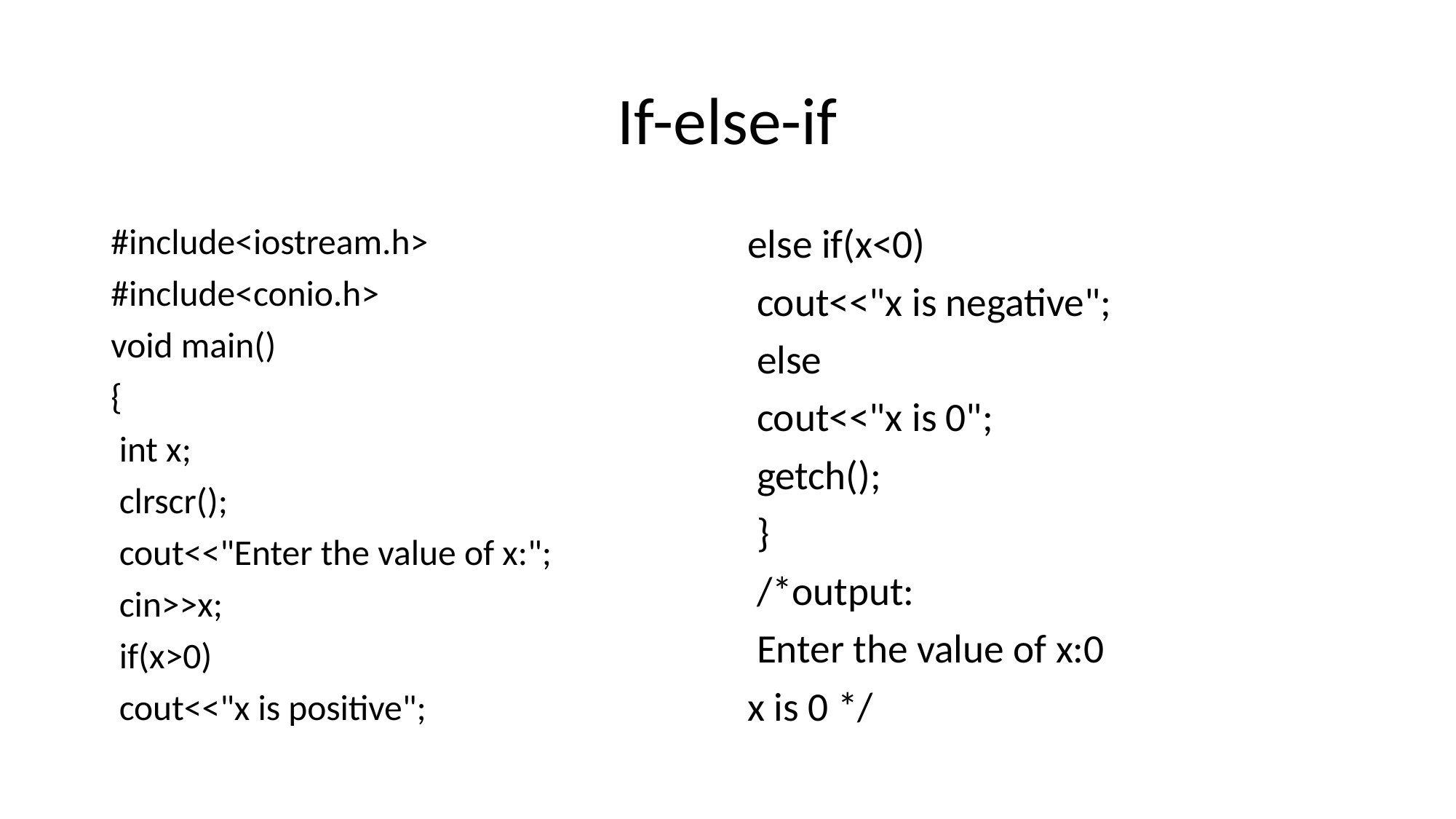

# If-else-if
#include<iostream.h>
#include<conio.h>
void main()
{
 int x;
 clrscr();
 cout<<"Enter the value of x:";
 cin>>x;
 if(x>0)
 cout<<"x is positive";

else if(x<0)
 cout<<"x is negative";
 else
 cout<<"x is 0";
 getch();
 }
 /*output:
 Enter the value of x:0
x is 0 */